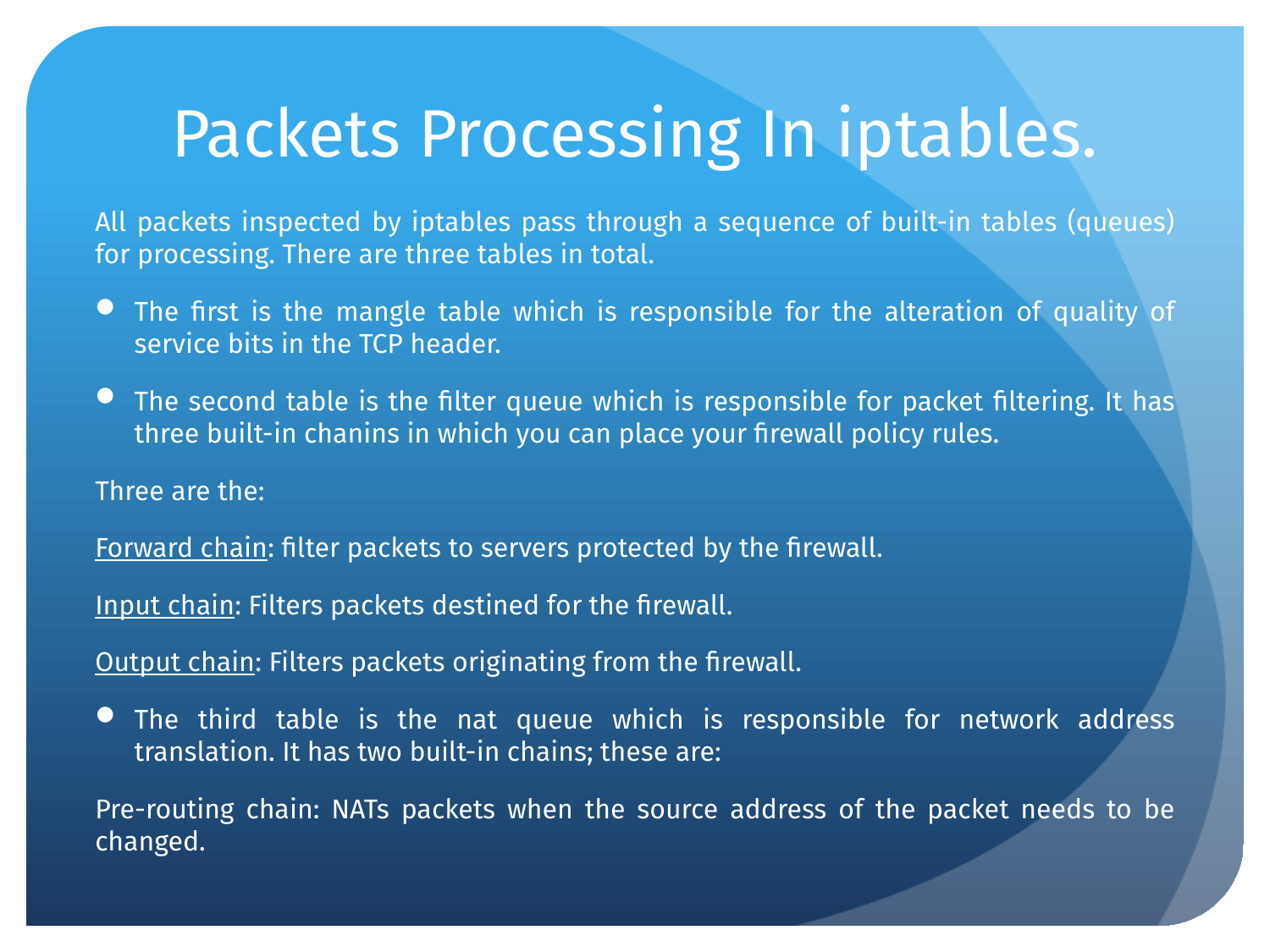

# Packets Processing In iptables.
All packets inspected by iptables pass through a sequence of built-in tables (queues) for processing. There are three tables in total.
The first is the mangle table which is responsible for the alteration of quality of service bits in the TCP header.
The second table is the filter queue which is responsible for packet filtering. It has three built-in chanins in which you can place your firewall policy rules.
Three are the:
Forward chain: filter packets to servers protected by the firewall.
Input chain: Filters packets destined for the firewall.
Output chain: Filters packets originating from the firewall.
The third table is the nat queue which is responsible for network address translation. It has two built-in chains; these are:
Pre-routing chain: NATs packets when the source address of the packet needs to be changed.